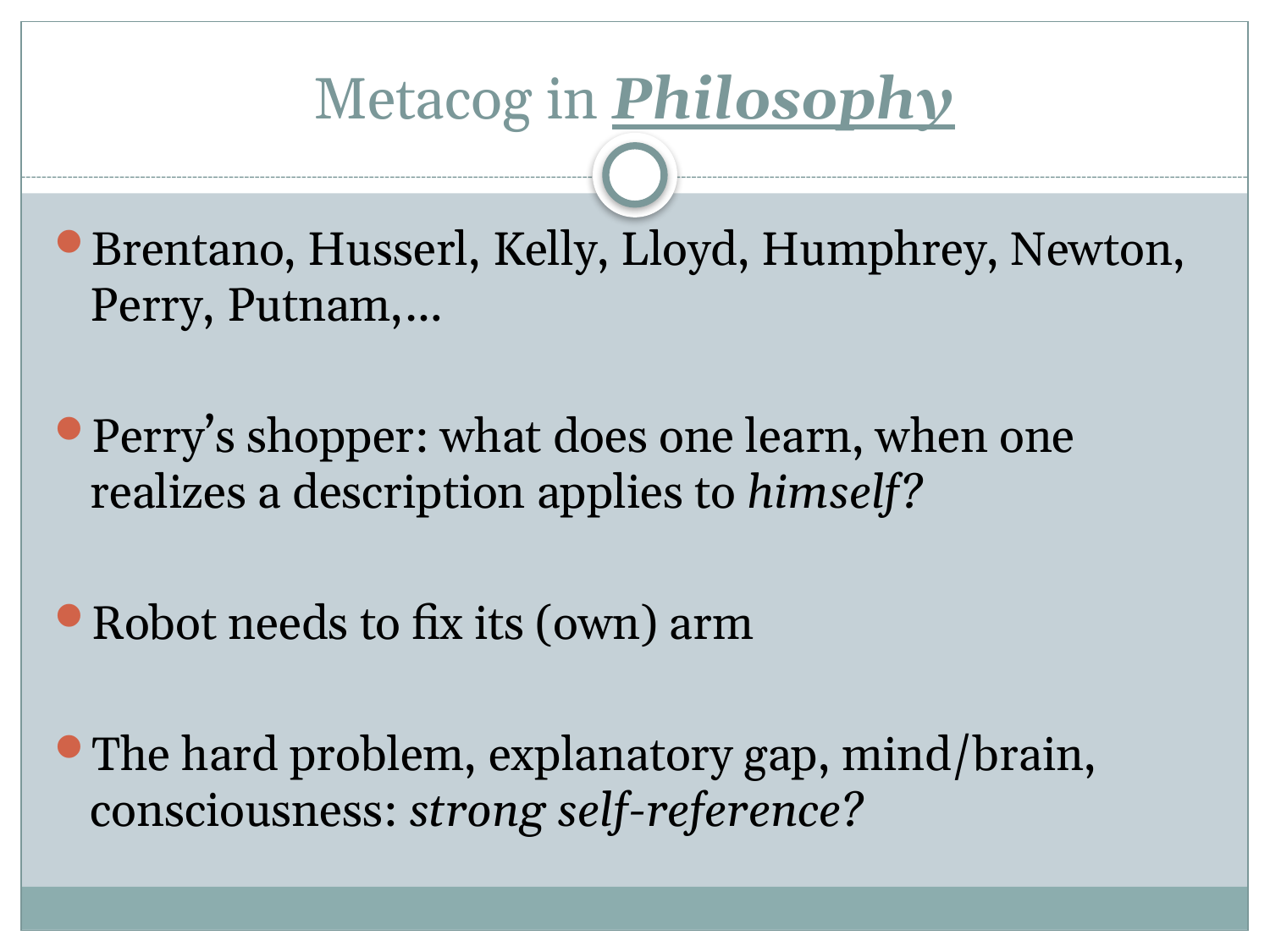

# Metacog in Philosophy
Brentano, Husserl, Kelly, Lloyd, Humphrey, Newton, Perry, Putnam,…

Perry’s shopper: what does one learn, when one realizes a description applies to himself?

Robot needs to fix its (own) arm

The hard problem, explanatory gap, mind/brain, consciousness: strong self-reference?